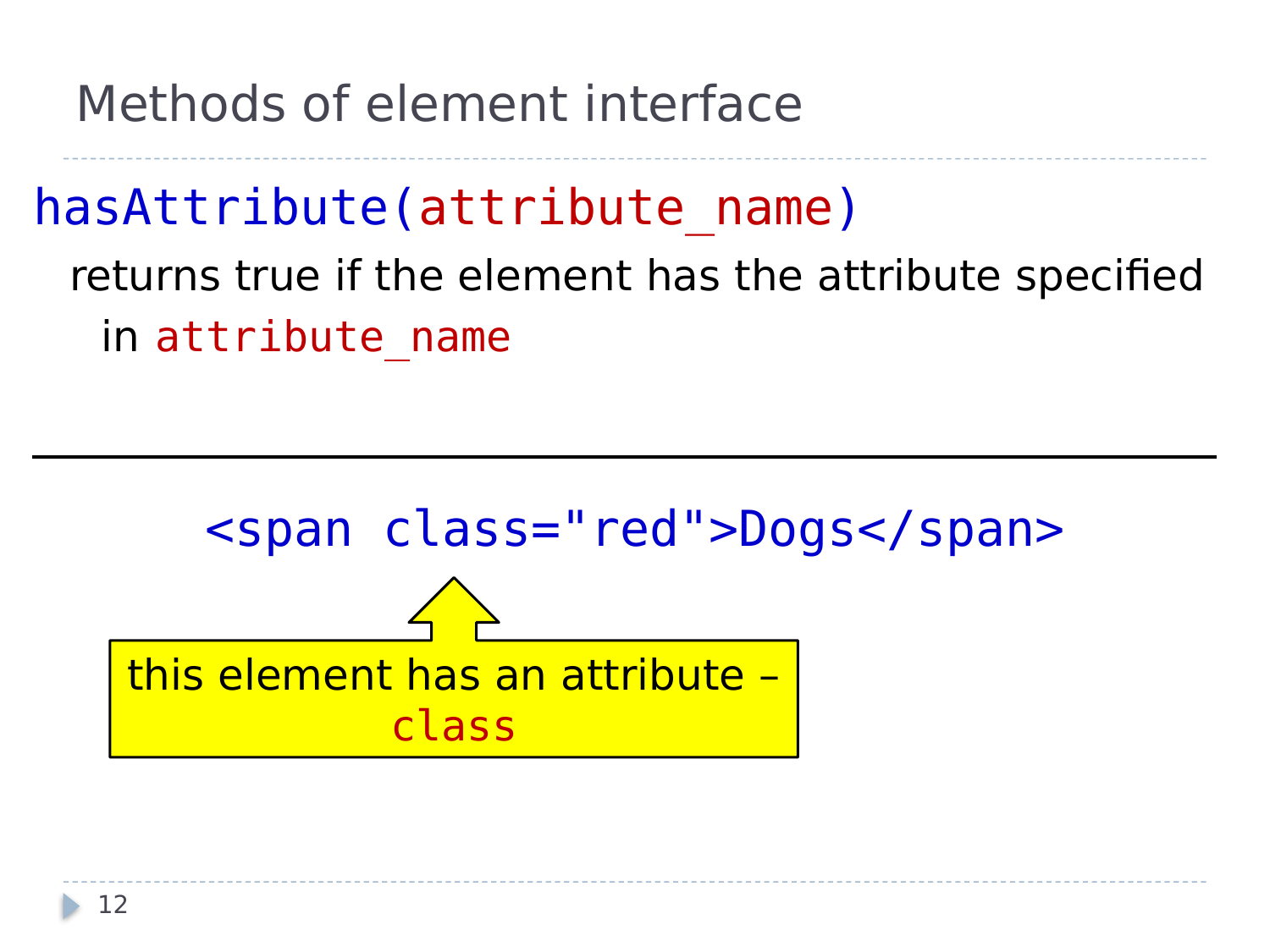

# Methods of element interface
hasAttribute(attribute_name)
  returns true if the element has the attribute specified
     in attribute_name

<span class="red">Dogs</span>
this element has an attribute – class
12